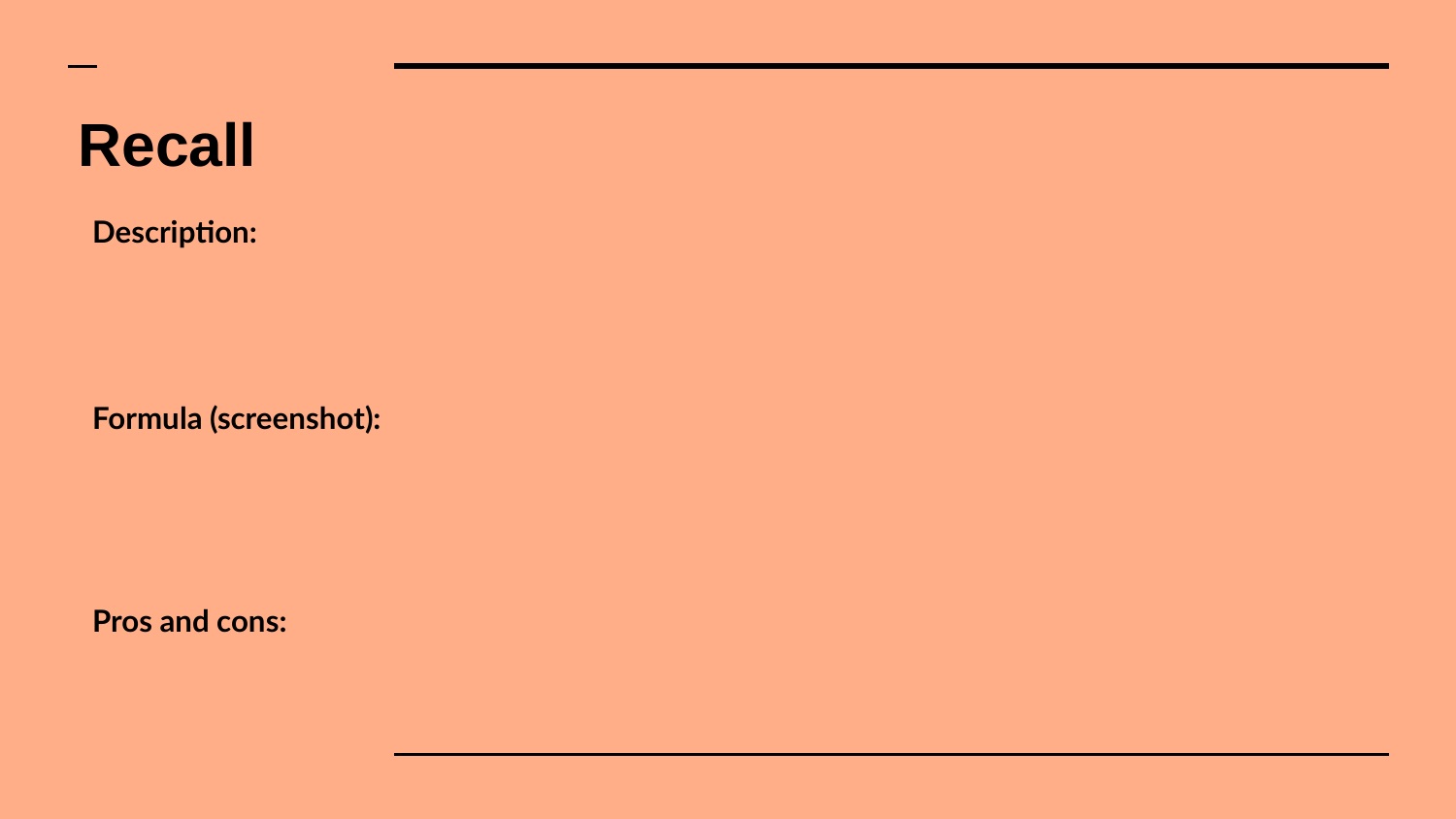

# Recall
Description:
Formula (screenshot):
Pros and cons: